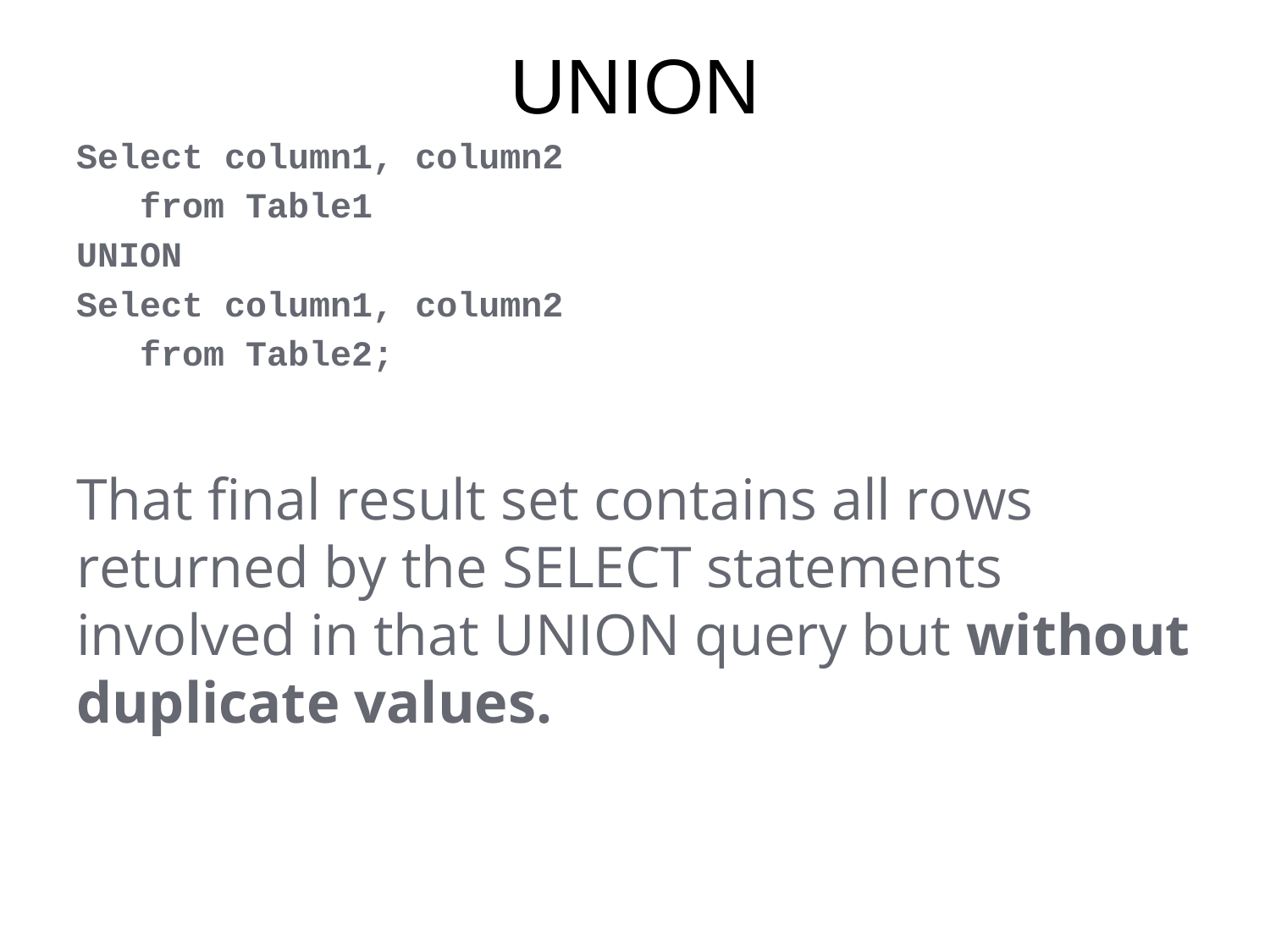

# UNION
Select column1, column2
   from Table1
UNION
Select column1, column2
   from Table2;

That final result set contains all rows returned by the SELECT statements involved in that UNION query but without duplicate values.